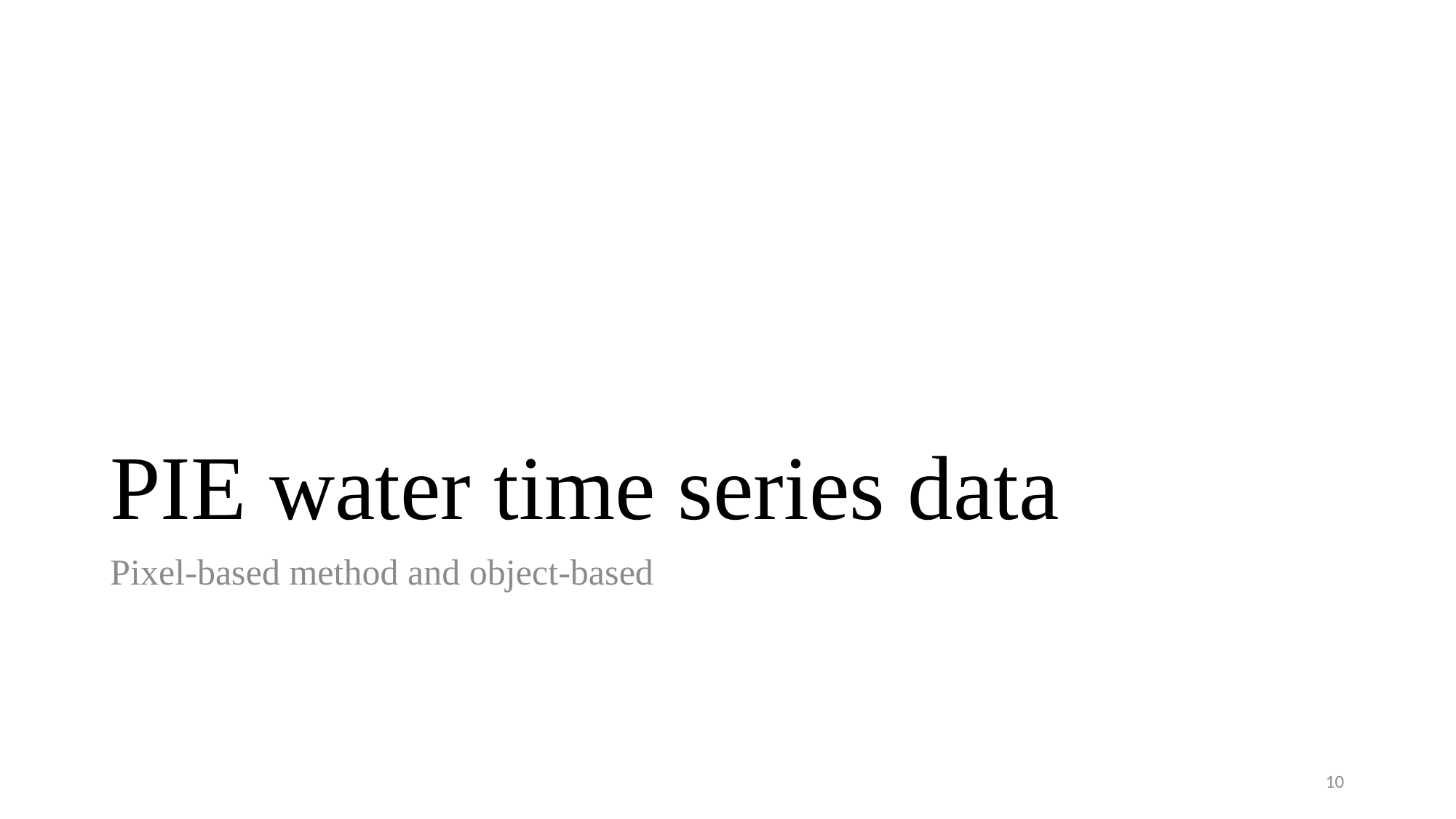

# PIE water time series data
Pixel-based method and object-based
10